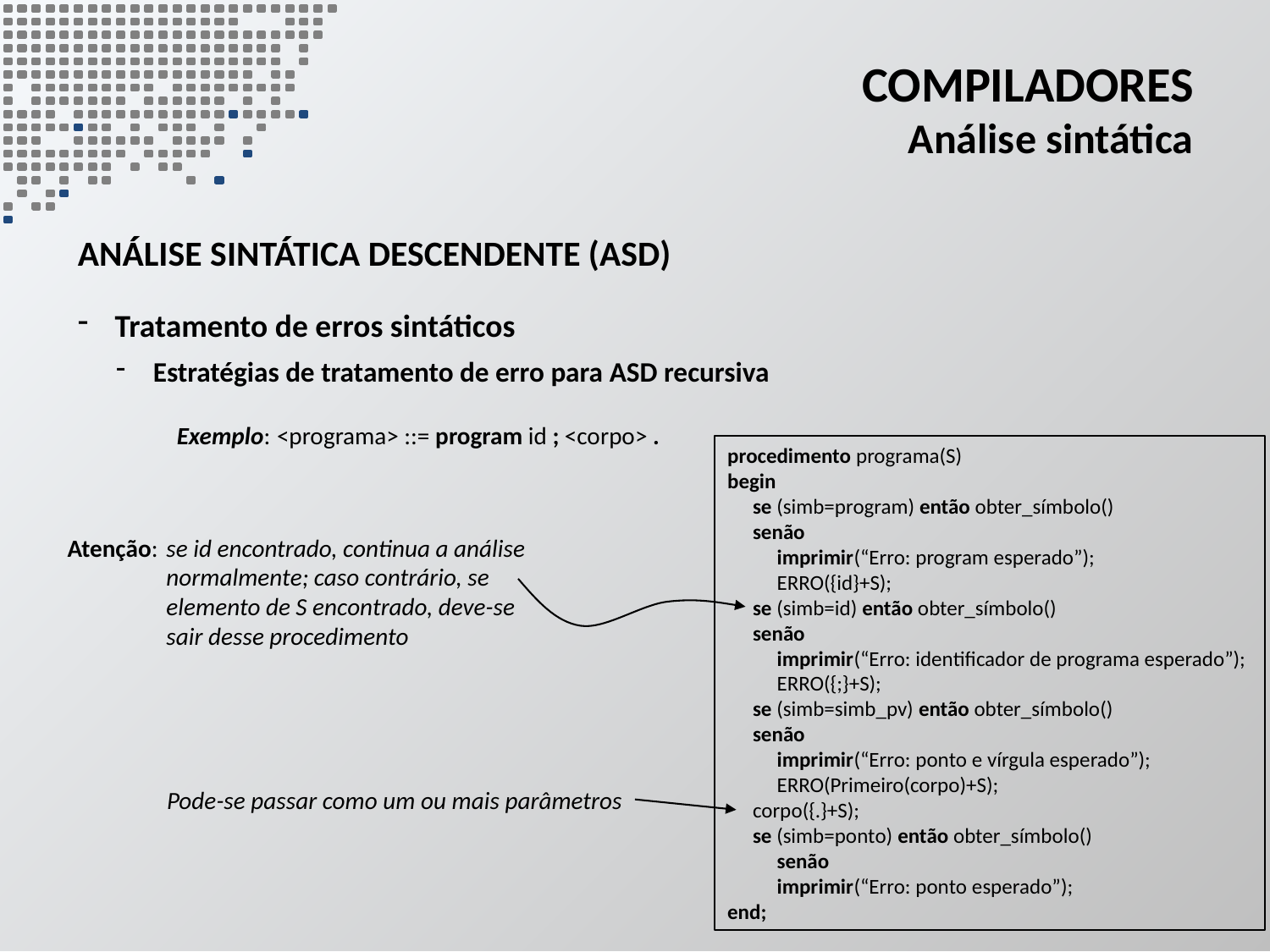

# Compiladores Análise sintática
análise sintática descendente (ASD)
Tratamento de erros sintáticos
Estratégias de tratamento de erro para ASD recursiva
Exemplo:	<programa> ::= program id ; <corpo> .

procedimento programa(S)
begin
se (simb=program) então obter_símbolo()
senão
imprimir(“Erro: program esperado”);
ERRO({id}+S);
se (simb=id) então obter_símbolo()
senão
imprimir(“Erro: identificador de programa esperado”);
ERRO({;}+S);
se (simb=simb_pv) então obter_símbolo()
senão
imprimir(“Erro: ponto e vírgula esperado”);
ERRO(Primeiro(corpo)+S);
corpo({.}+S);
se (simb=ponto) então obter_símbolo()
senão
imprimir(“Erro: ponto esperado”);
end;
Atenção:	se id encontrado, continua a análise normalmente; caso contrário, se elemento de S encontrado, deve-se sair desse procedimento

Pode-se passar como um ou mais parâmetros